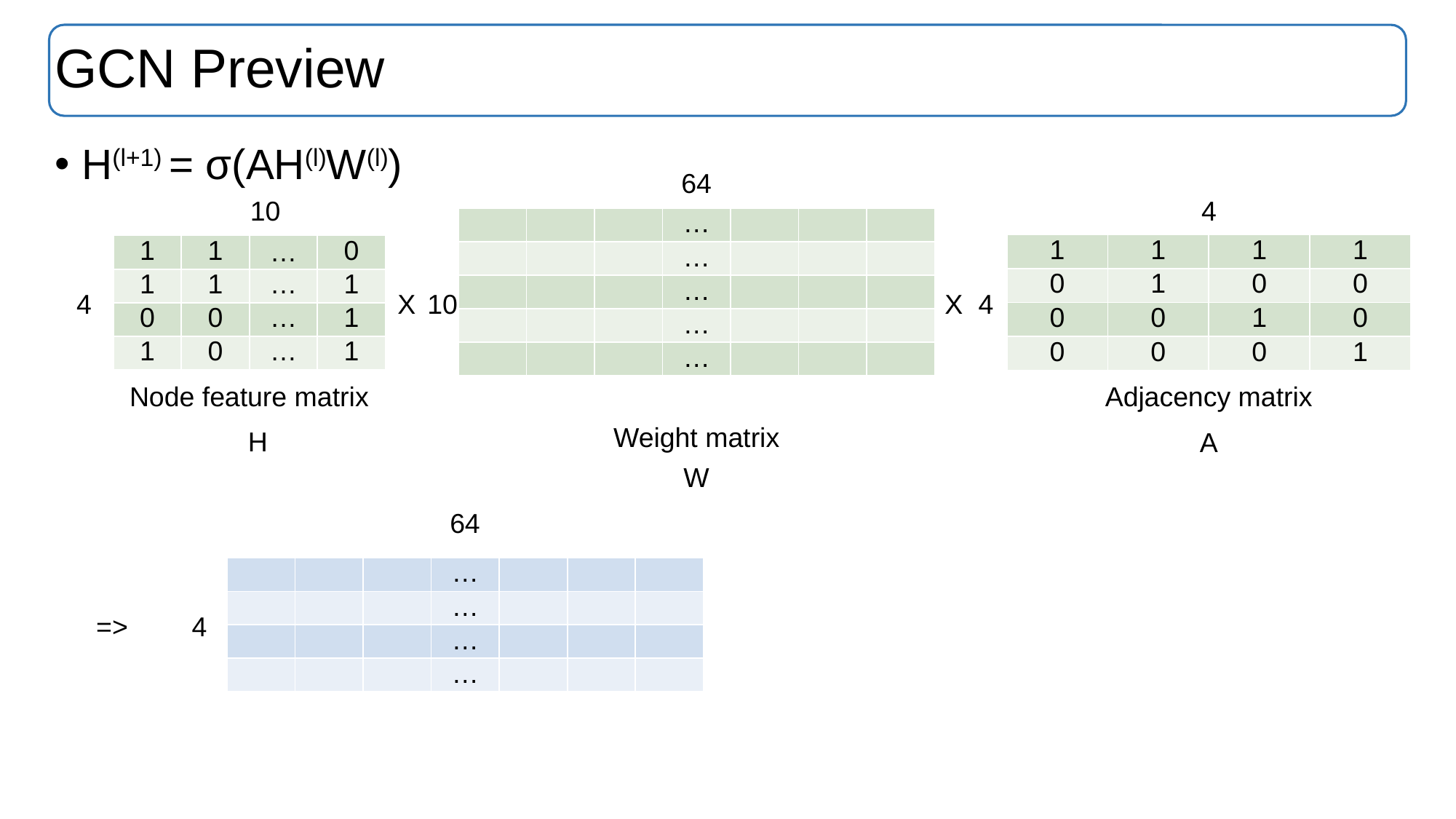

# GCN Preview
H(l+1) = σ(AH(l)W(l))
64
10
4
|  |  |  | … |  |  |  |
| --- | --- | --- | --- | --- | --- | --- |
|  |  |  | … |  |  |  |
|  |  |  | … |  |  |  |
|  |  |  | … |  |  |  |
|  |  |  | … |  |  |  |
| 1 | 1 | 1 | 1 |
| --- | --- | --- | --- |
| 0 | 1 | 0 | 0 |
| 0 | 0 | 1 | 0 |
| 0 | 0 | 0 | 1 |
| 1 | 1 | … | 0 |
| --- | --- | --- | --- |
| 1 | 1 | … | 1 |
| 0 | 0 | … | 1 |
| 1 | 0 | … | 1 |
4
X
10
X
4
Node feature matrix
Adjacency matrix
Weight matrix
H
A
W
64
|  |  |  | … |  |  |  |
| --- | --- | --- | --- | --- | --- | --- |
|  |  |  | … |  |  |  |
|  |  |  | … |  |  |  |
|  |  |  | … |  |  |  |
=>
4
6